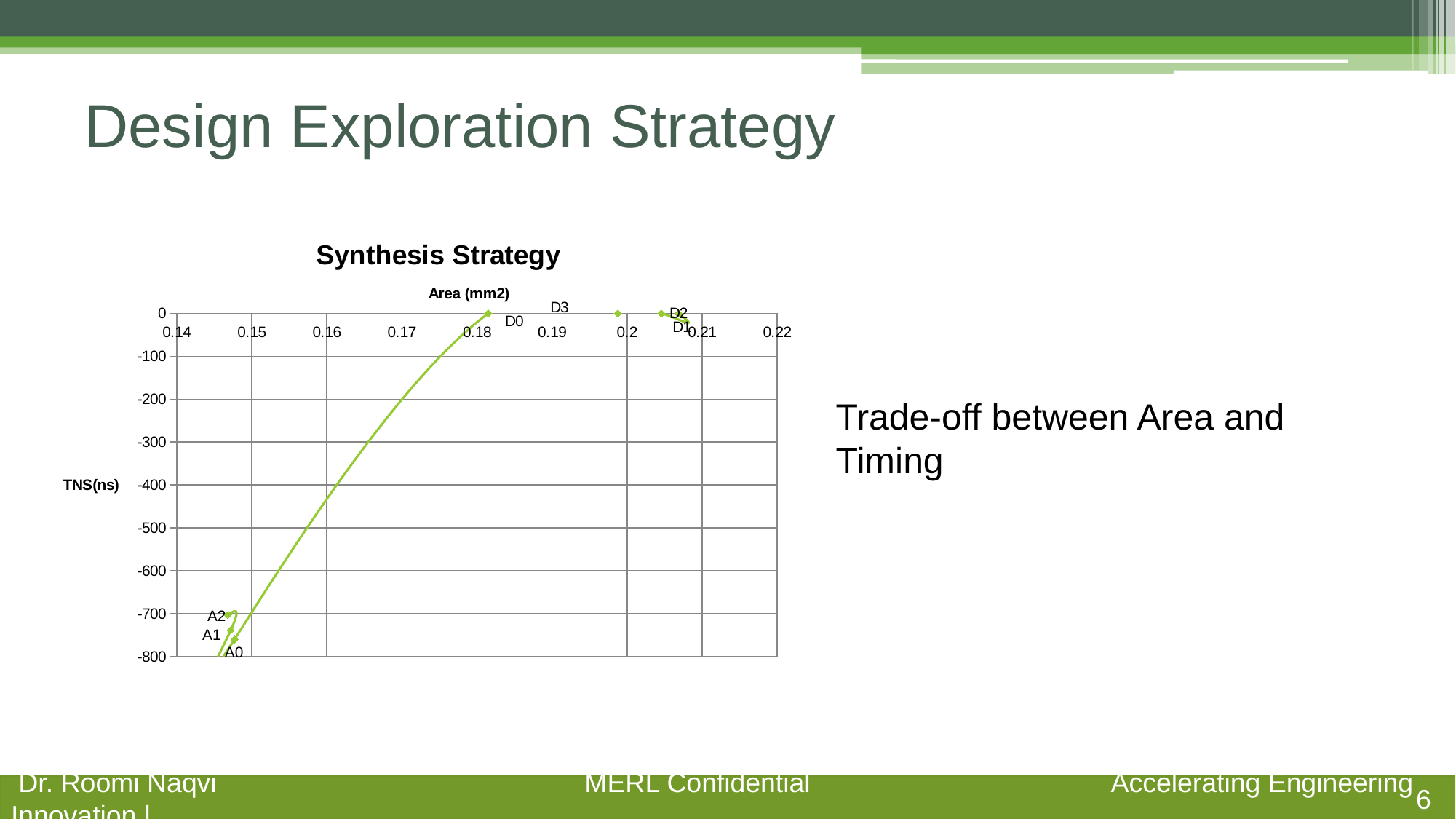

# Design Exploration Strategy

### Chart: Synthesis Strategy

| Category | TNS(ns) |
|---|---|
Trade-off between Area and Timing
6